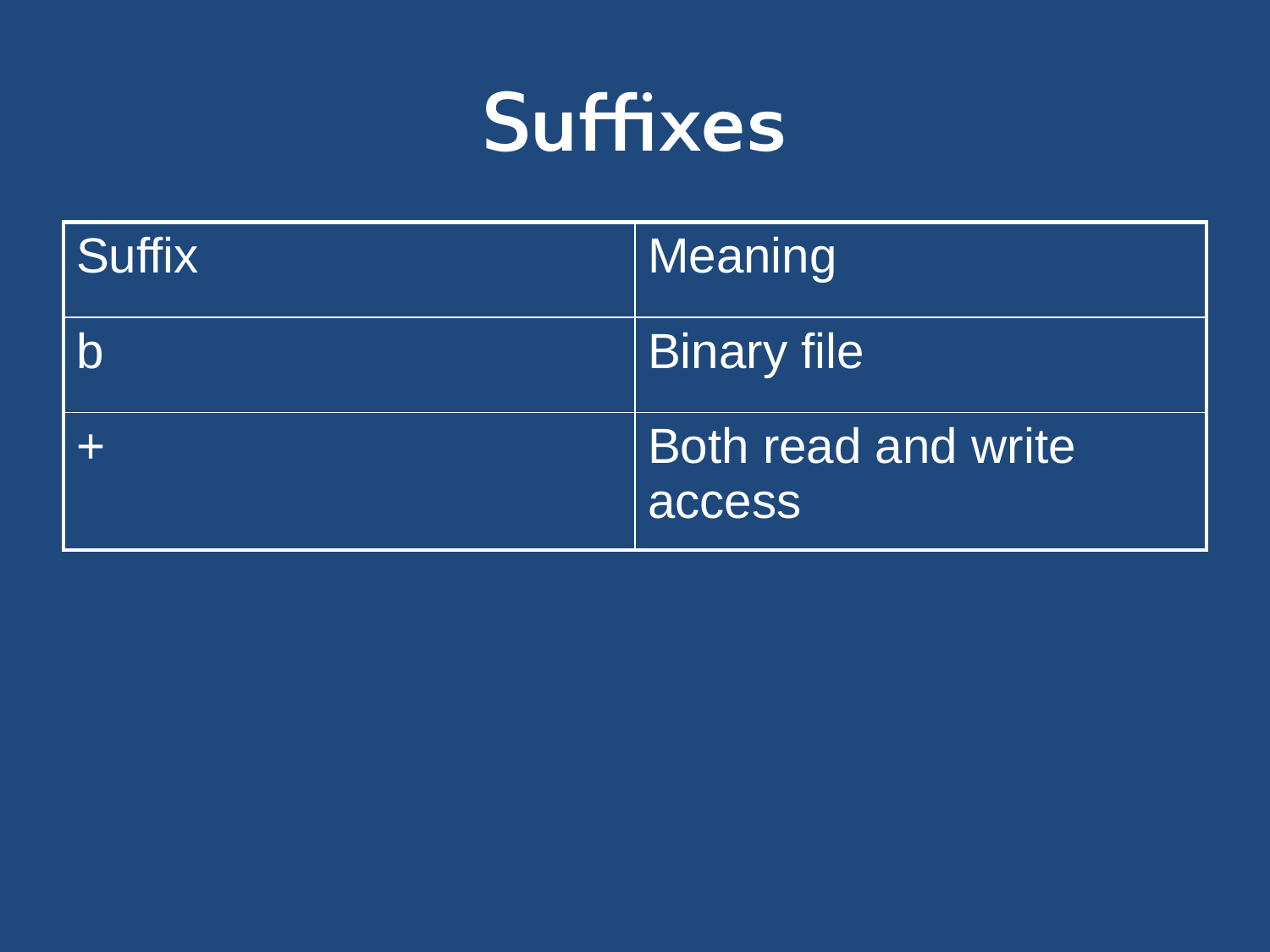

# Suffixes
| Suffix | Meaning |
| --- | --- |
| b | Binary file |
| + | Both read and write access |